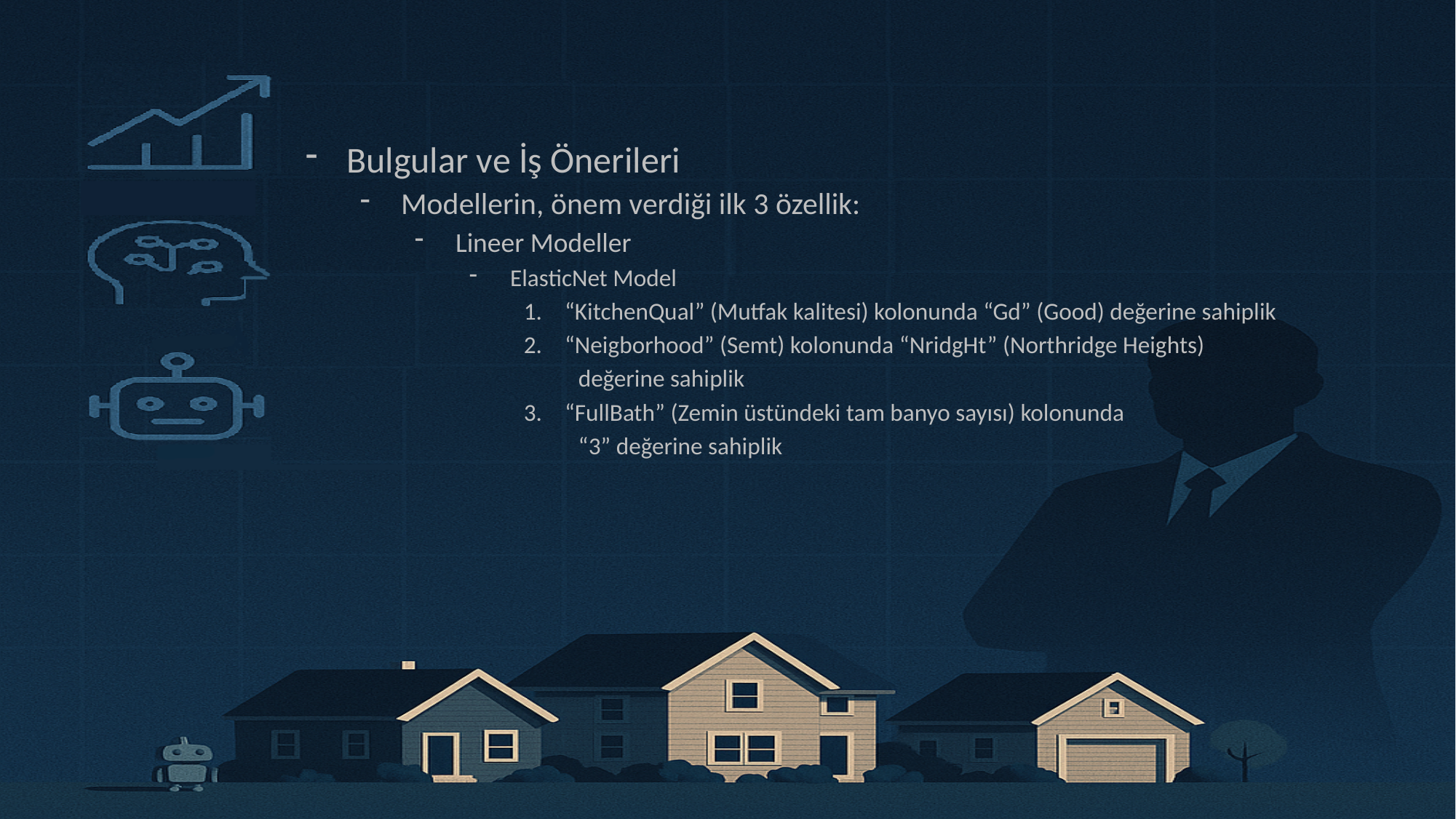

Bulgular ve İş Önerileri
Modellerin, önem verdiği ilk 3 özellik:
Lineer Modeller
ElasticNet Model
“KitchenQual” (Mutfak kalitesi) kolonunda “Gd” (Good) değerine sahiplik
“Neigborhood” (Semt) kolonunda “NridgHt” (Northridge Heights)
          değerine sahiplik
“FullBath” (Zemin üstündeki tam banyo sayısı) kolonunda
          “3” değerine sahiplik